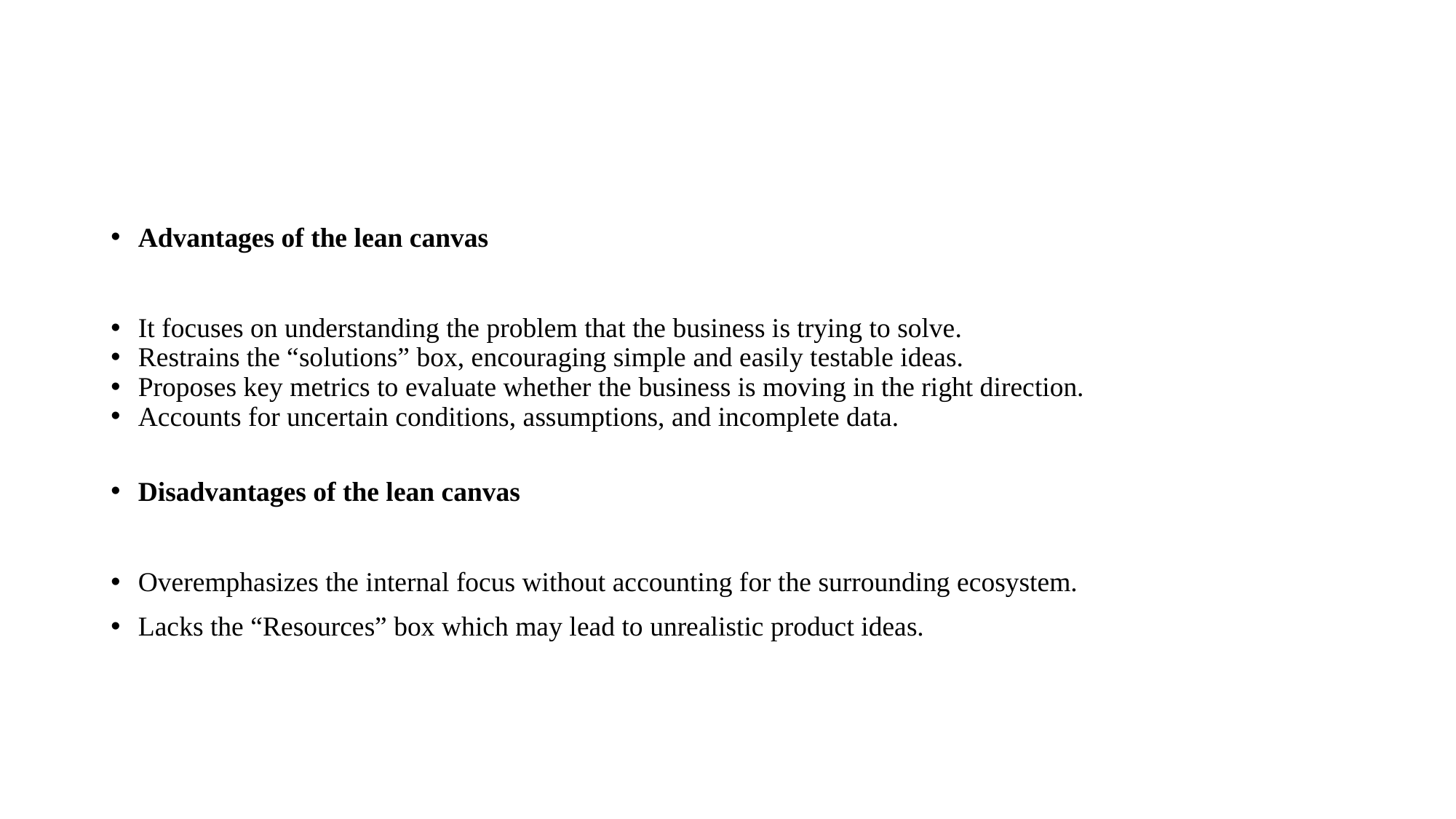

#
Advantages of the lean canvas

It focuses on understanding the problem that the business is trying to solve.
Restrains the “solutions” box, encouraging simple and easily testable ideas.
Proposes key metrics to evaluate whether the business is moving in the right direction.
Accounts for uncertain conditions, assumptions, and incomplete data.

Disadvantages of the lean canvas

Overemphasizes the internal focus without accounting for the surrounding ecosystem.
Lacks the “Resources” box which may lead to unrealistic product ideas.